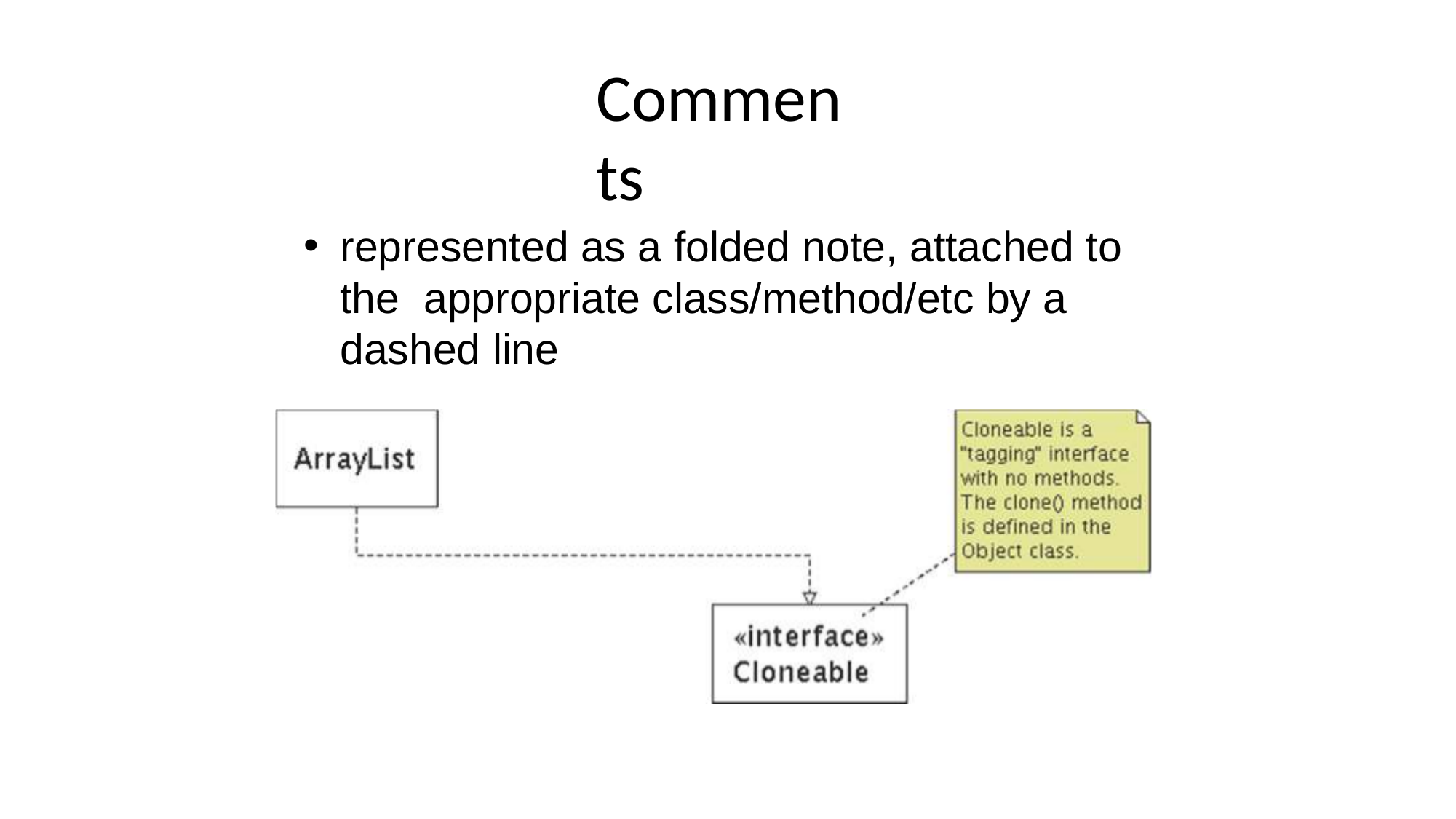

# Comments
represented as a folded note, attached to the  appropriate class/method/etc by a dashed line